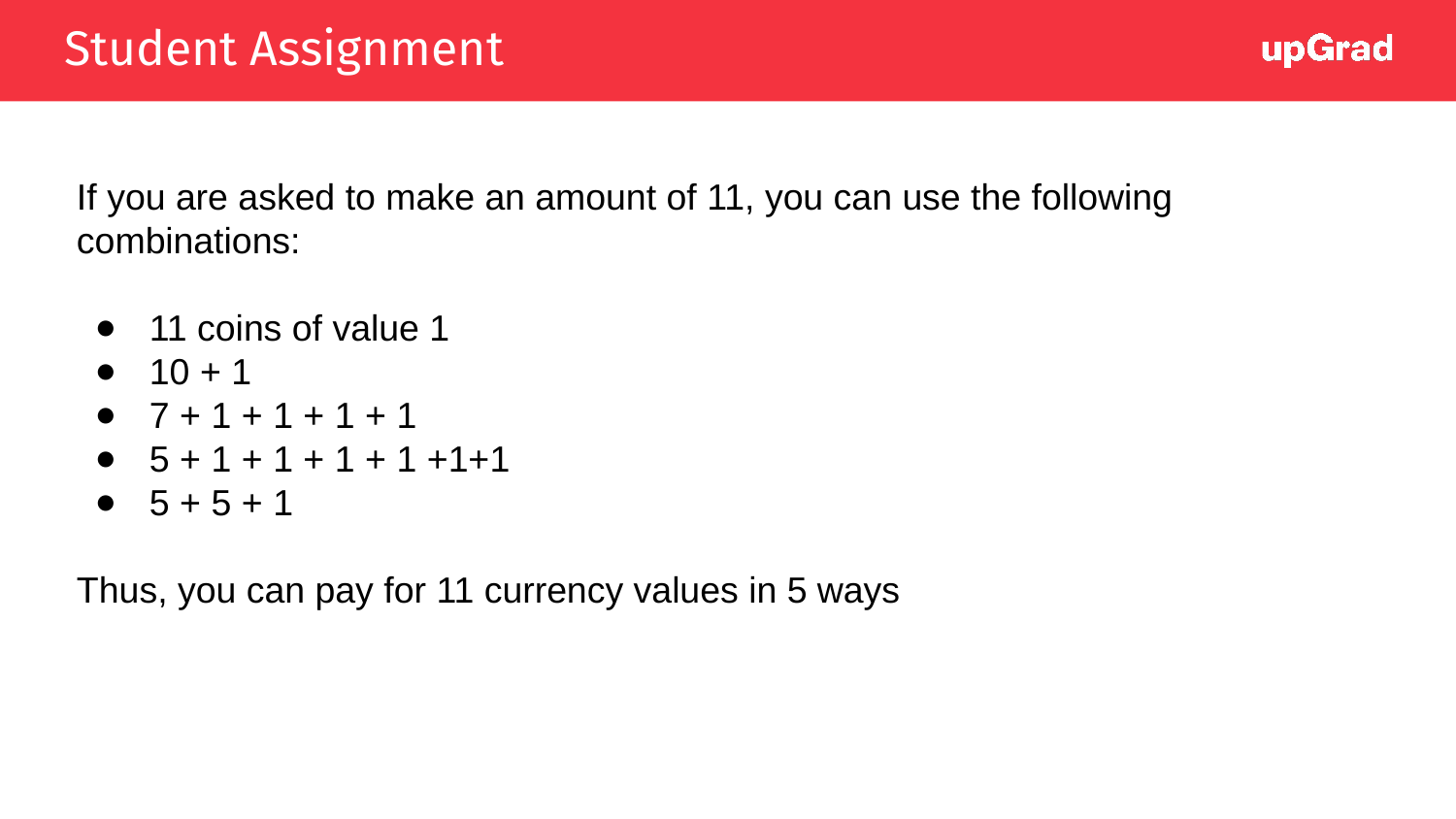

# Student Assignment

If you are asked to make an amount of 11, you can use the following combinations:

11 coins of value 1
10 + 1
7 + 1 + 1 + 1 + 1
5 + 1 + 1 + 1 + 1 +1+1
5 + 5 + 1

Thus, you can pay for 11 currency values in 5 ways